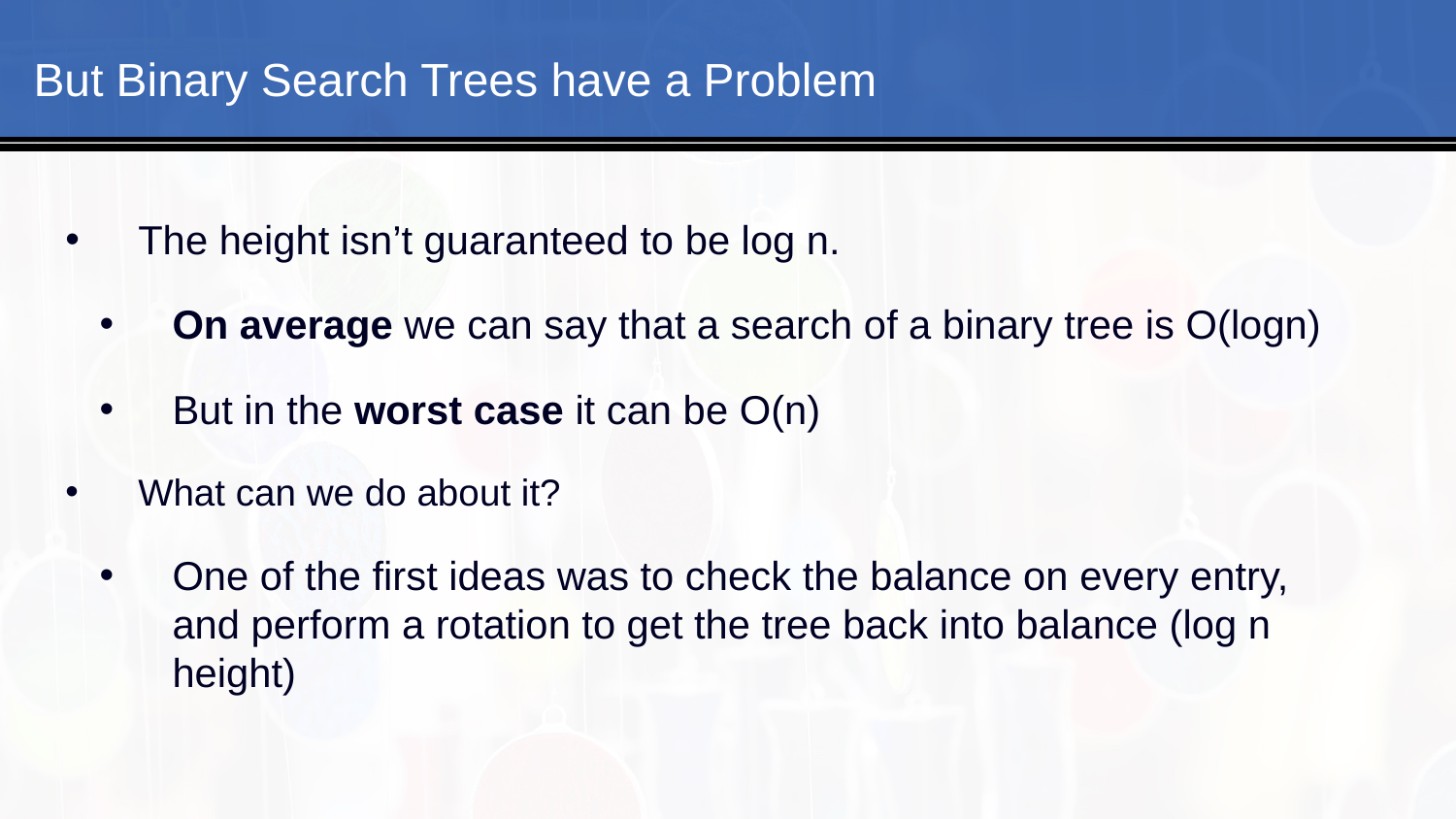

#
But Binary Search Trees have a Problem
The height isn’t guaranteed to be log n.
On average we can say that a search of a binary tree is O(logn)
But in the worst case it can be O(n)
What can we do about it?
One of the first ideas was to check the balance on every entry, and perform a rotation to get the tree back into balance (log n height)